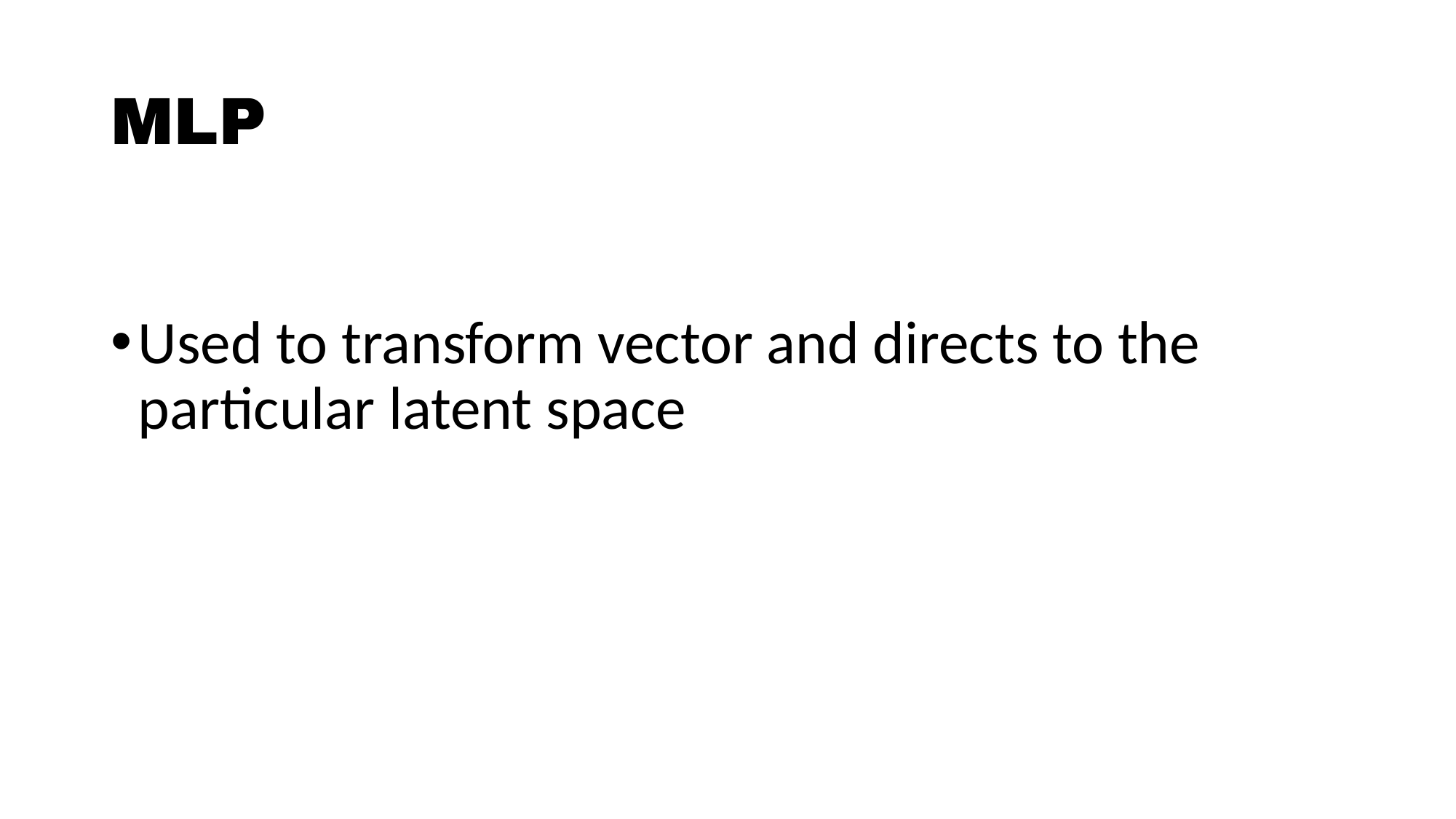

# MLP

Used to transform vector and directs to the particular latent space